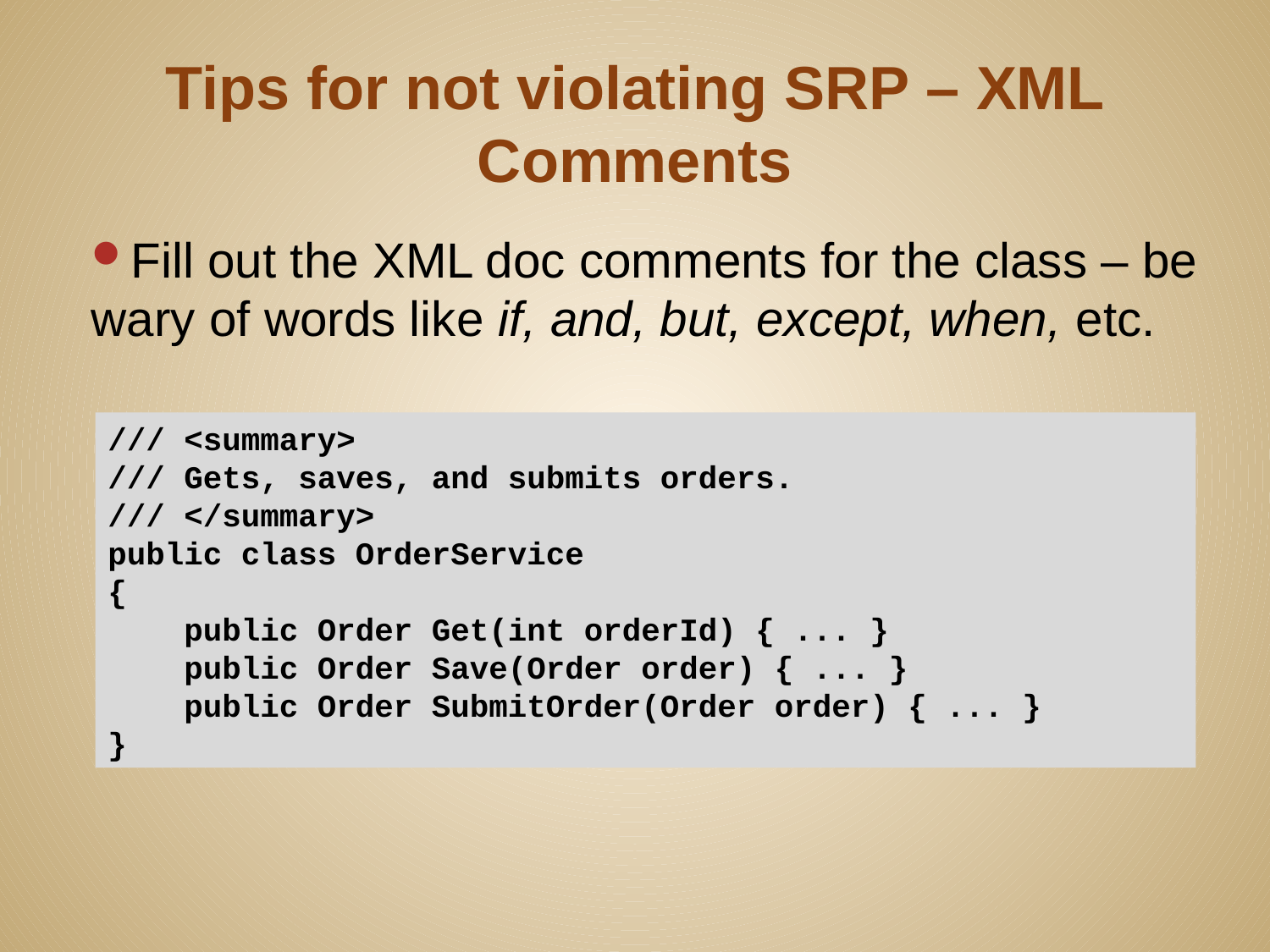

# Tips for not violating SRP – XML Comments
Fill out the XML doc comments for the class – be wary of words like if, and, but, except, when, etc.
/// <summary>
/// Gets, saves, and submits orders.
/// </summary>
public class OrderService
{
    public Order Get(int orderId) { ... }
    public Order Save(Order order) { ... }
    public Order SubmitOrder(Order order) { ... }
}